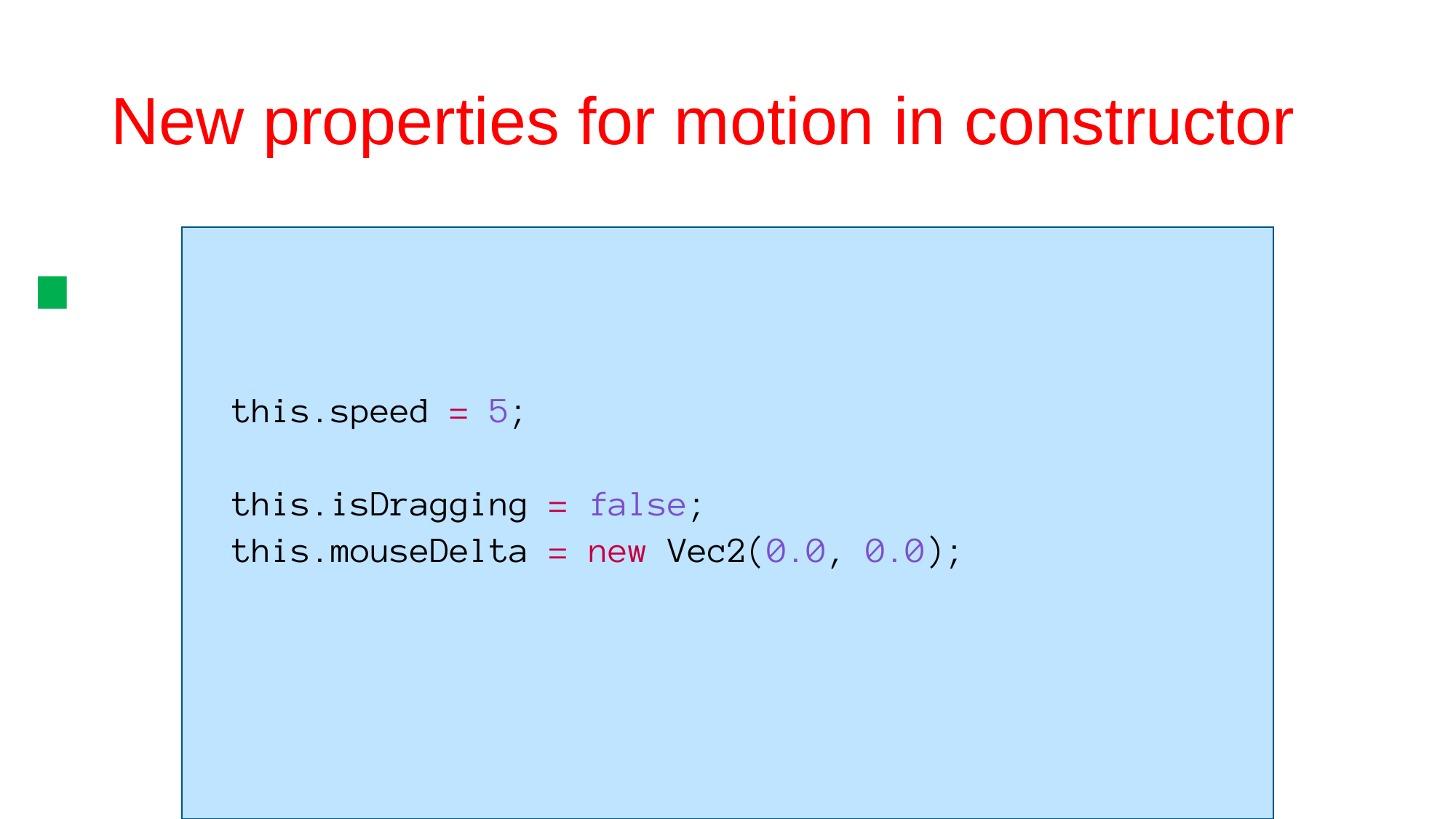

.
# New properties for motion in constructor
  this.speed = 5;

  this.isDragging = false;
  this.mouseDelta = new Vec2(0.0, 0.0);